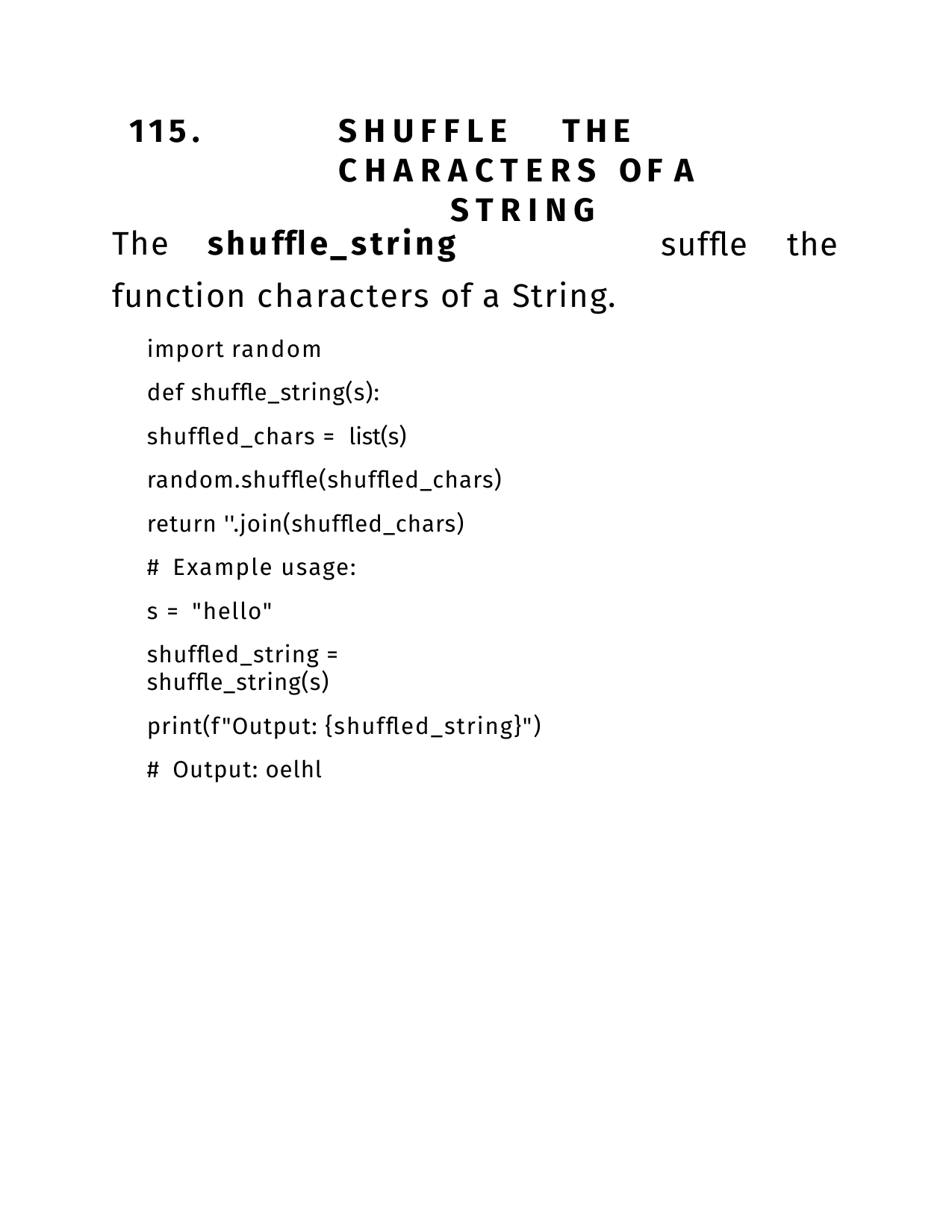

115.	SHUFFLE	THE	CHARACTERS OF	A		STRING
The	shuﬄe_string	function characters of a String.
import random
def shuffle_string(s):
shuffled_chars = list(s) random.shuffle(shuffled_chars) return ''.join(shuffled_chars)
# Example usage:
s = "hello"
shuffled_string = shuffle_string(s)
print(f"Output: {shuffled_string}") # Output: oelhl
suffle	the